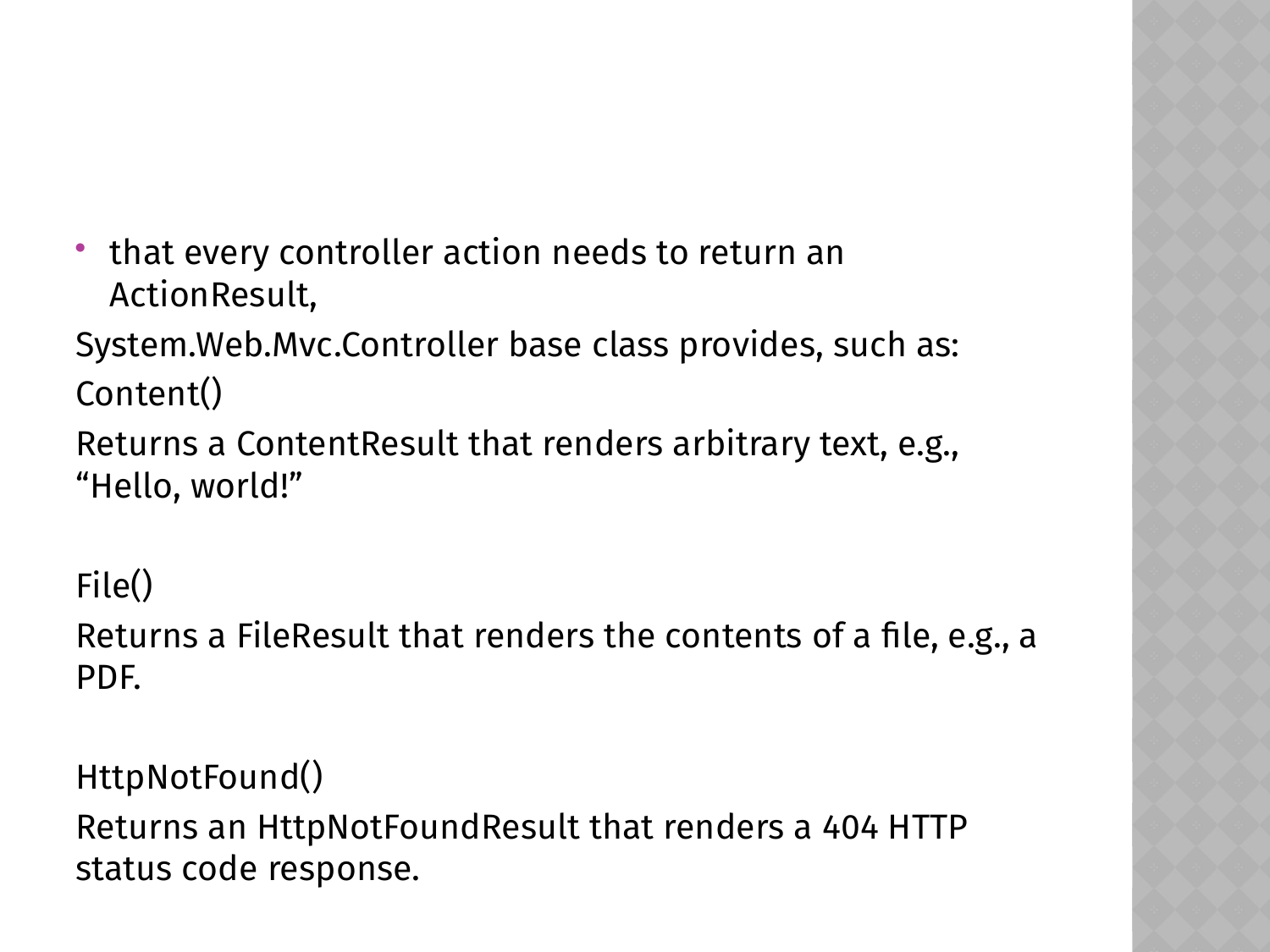

#
that every controller action needs to return an ActionResult,
System.Web.Mvc.Controller base class provides, such as:
Content()
Returns a ContentResult that renders arbitrary text, e.g., “Hello, world!”

File()
Returns a FileResult that renders the contents of a file, e.g., a PDF.

HttpNotFound()
Returns an HttpNotFoundResult that renders a 404 HTTP status code response.